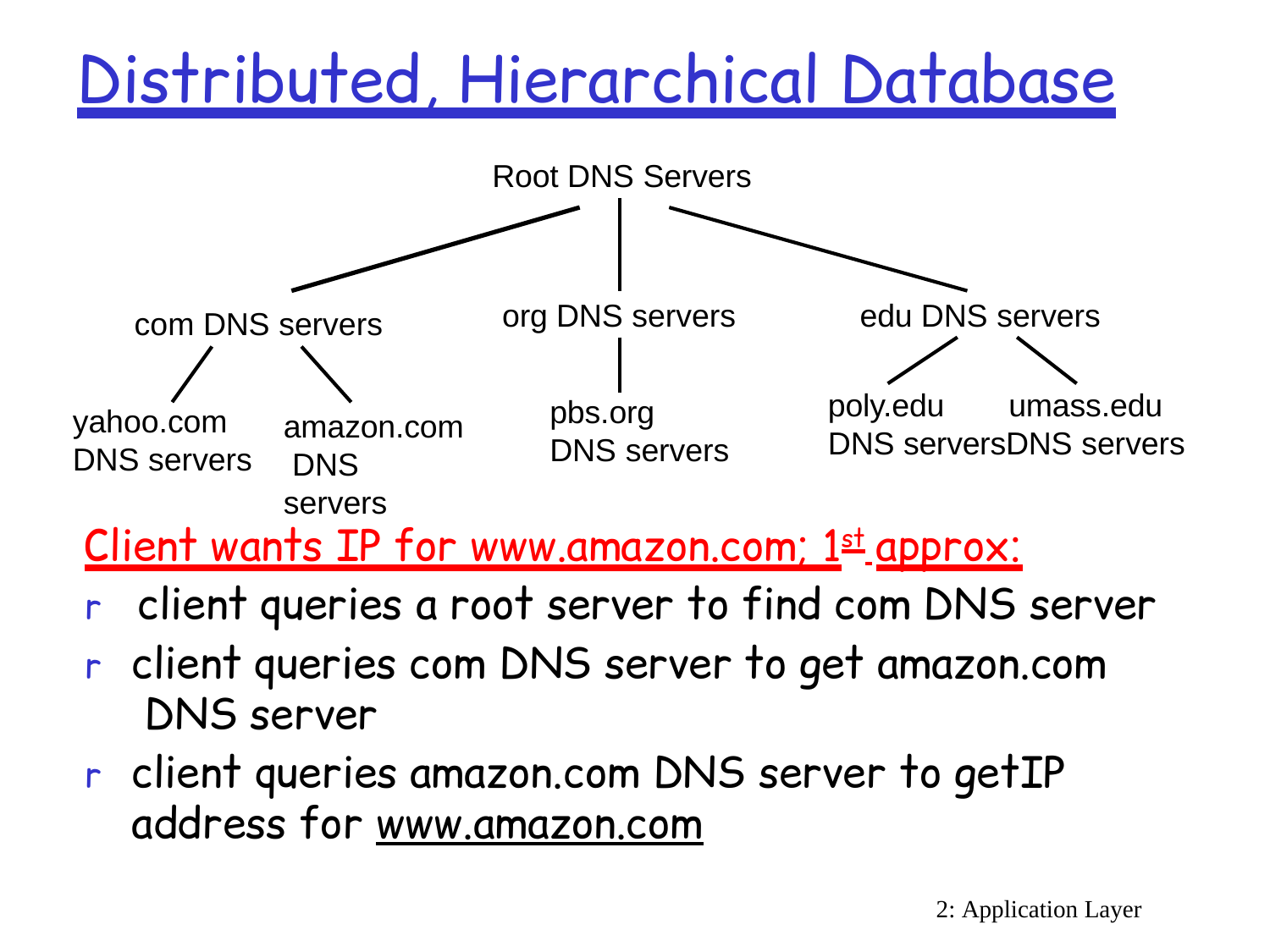

# Distributed, Hierarchical Database
Root DNS Servers

org DNS servers
edu DNS servers

poly.edu	umass.edu  DNS serversDNS servers
com DNS servers

pbs.org  DNS servers
yahoo.com  DNS servers
amazon.com  DNS servers
Client wants IP for www.amazon.com; 1st approx:
r	client queries a root server to find com DNS server
r	client queries com DNS server to get amazon.com  DNS server
r	client queries amazon.com DNS server to get	IP  address for www.amazon.com
2: Application Layer